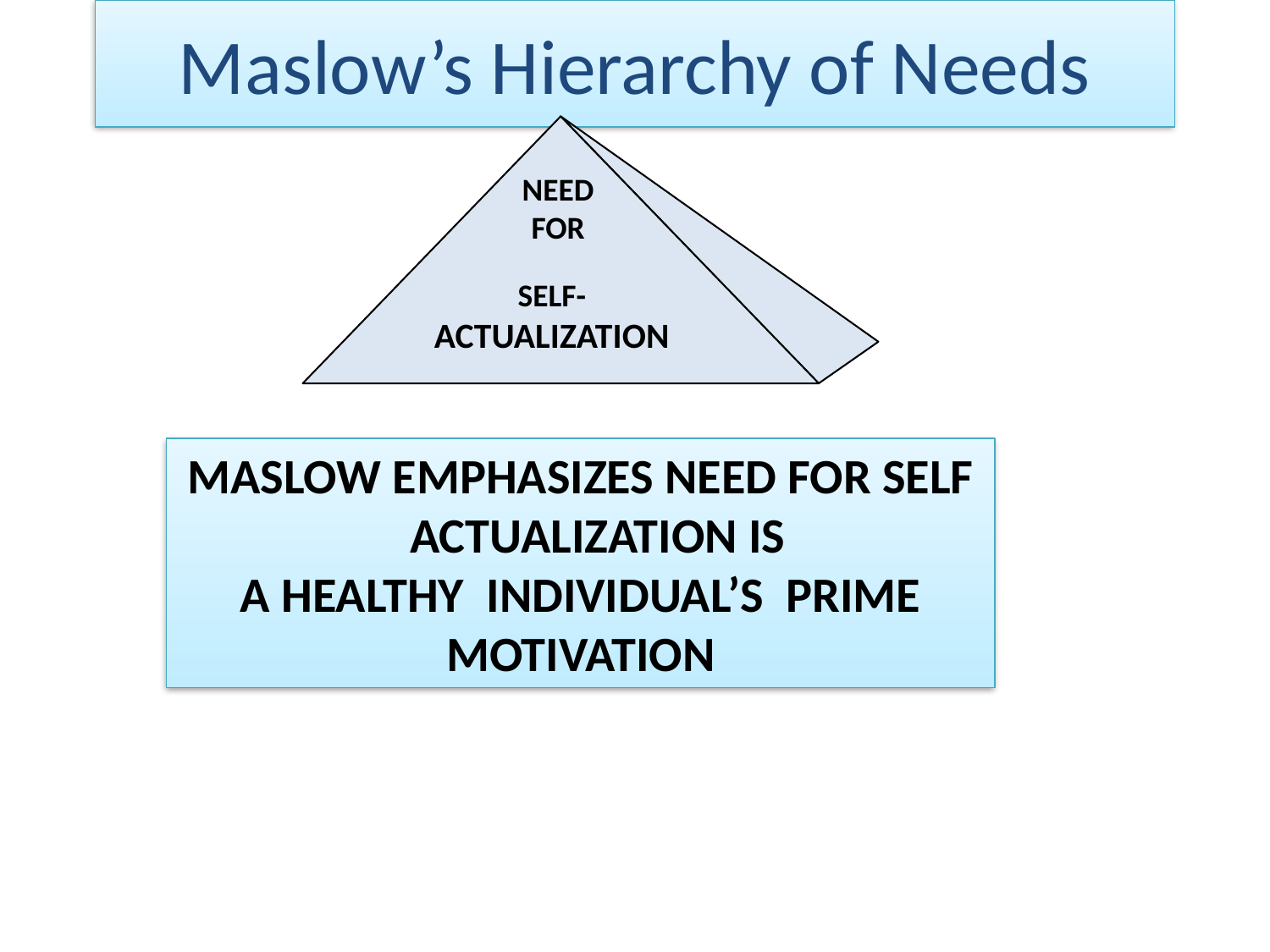

Maslow’s Hierarchy of Needs

NEED
FOR
SELF-
ACTUALIZATION
MASLOW EMPHASIZES NEED FOR SELF
   ACTUALIZATION IS
A HEALTHY  INDIVIDUAL’S  PRIME
MOTIVATION